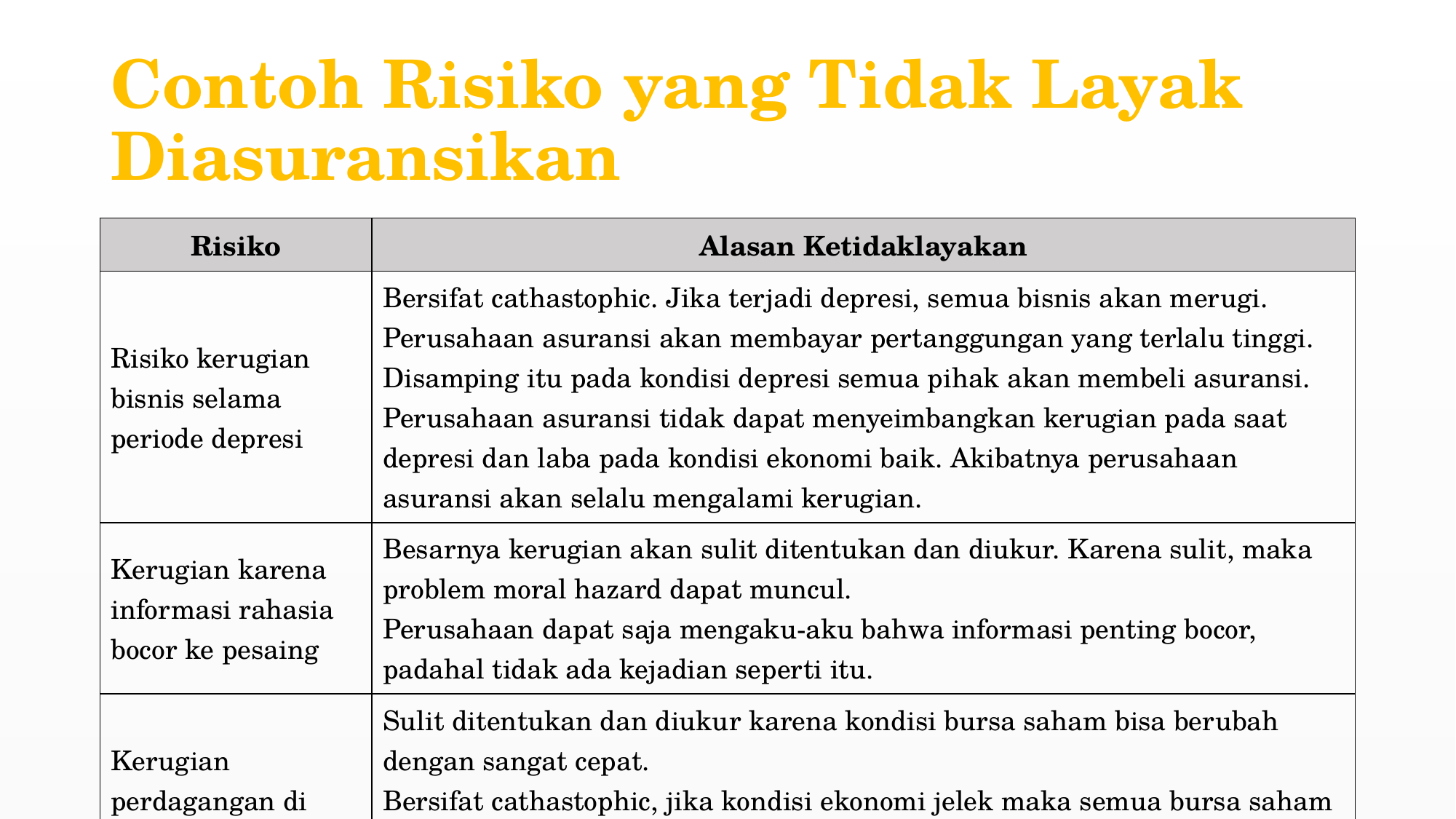

# Contoh Risiko yang Tidak Layak Diasuransikan
| Risiko | Alasan Ketidaklayakan |
| --- | --- |
| Risiko kerugian bisnis selama periode depresi | Bersifat cathastophic. Jika terjadi depresi, semua bisnis akan merugi. Perusahaan asuransi akan membayar pertanggungan yang terlalu tinggi. Disamping itu pada kondisi depresi semua pihak akan membeli asuransi. Perusahaan asuransi tidak dapat menyeimbangkan kerugian pada saat depresi dan laba pada kondisi ekonomi baik. Akibatnya perusahaan asuransi akan selalu mengalami kerugian. |
| Kerugian karena informasi rahasia bocor ke pesaing | Besarnya kerugian akan sulit ditentukan dan diukur. Karena sulit, maka problem moral hazard dapat muncul. Perusahaan dapat saja mengaku-aku bahwa informasi penting bocor, padahal tidak ada kejadian seperti itu. |
| Kerugian perdagangan di Bursa Saham | Sulit ditentukan dan diukur karena kondisi bursa saham bisa berubah dengan sangat cepat. Bersifat cathastophic, jika kondisi ekonomi jelek maka semua bursa saham akan mengalami kerugian. Jika kondisi ekonomi baik, bursa baik, tidak ada yang membeli asuransi. |